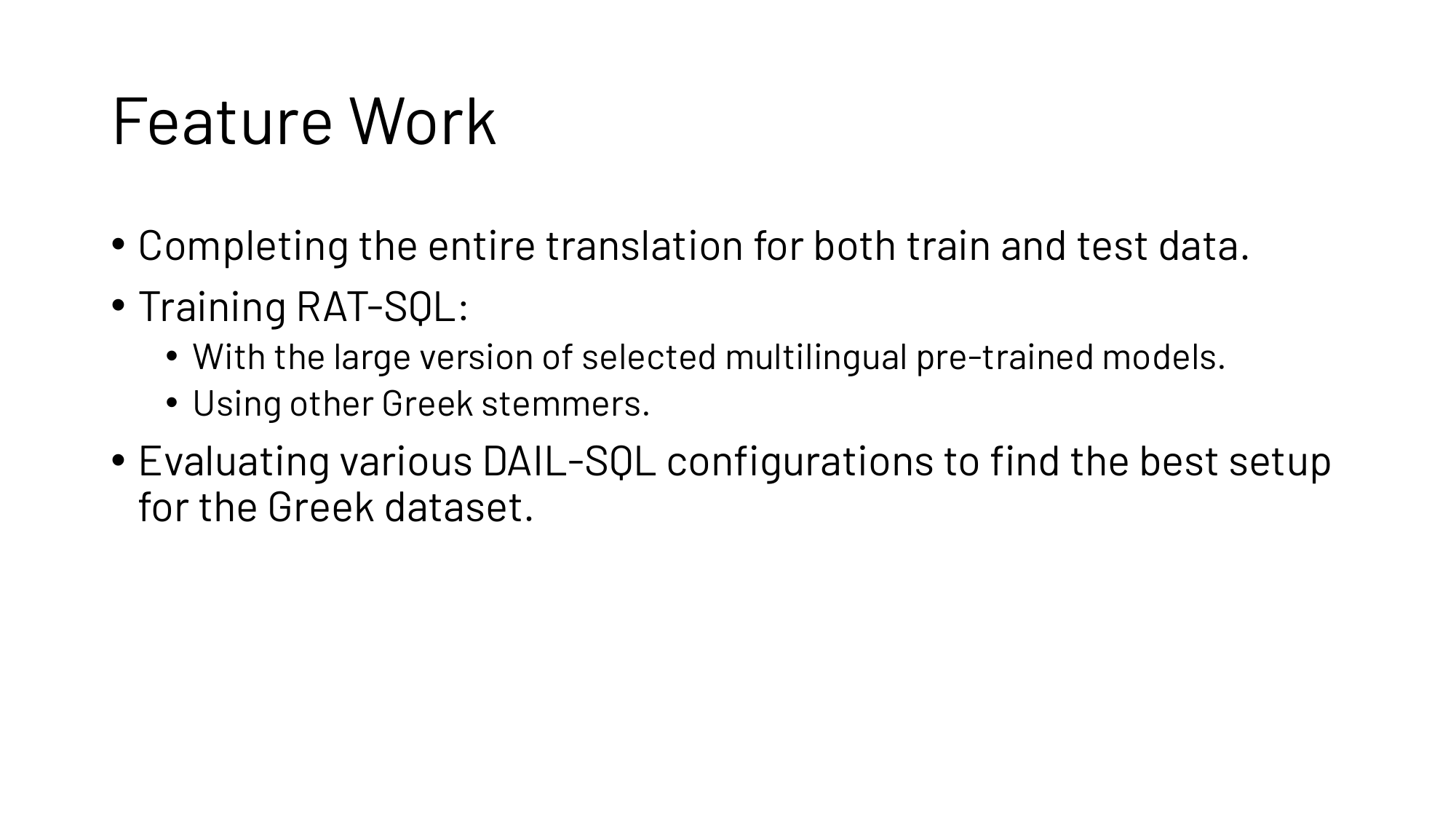

# Feature Work
Completing the entire translation for both train and test data.
Training RAT-SQL:
With the large version of selected multilingual pre-trained models.
Using other Greek stemmers.
Evaluating various DAIL-SQL configurations to find the best setup for the Greek dataset.